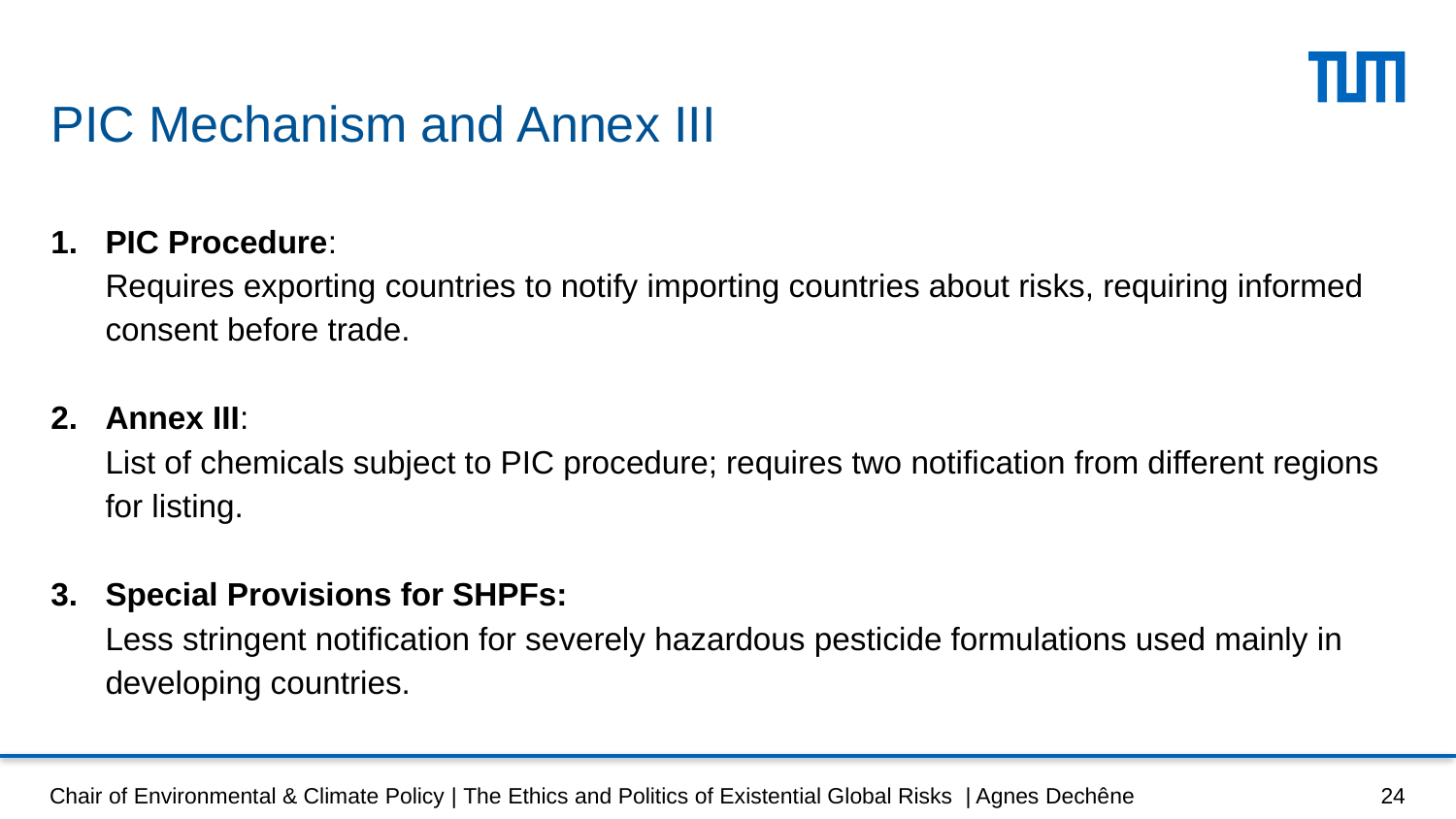

# PIC Mechanism and Annex III
PIC Procedure:
Requires exporting countries to notify importing countries about risks, requiring informed consent before trade.

Annex III:
List of chemicals subject to PIC procedure; requires two notification from different regions for listing.

Special Provisions for SHPFs:
Less stringent notification for severely hazardous pesticide formulations used mainly in developing countries.
Chair of Environmental & Climate Policy | The Ethics and Politics of Existential Global Risks  | Agnes Dechêne
24